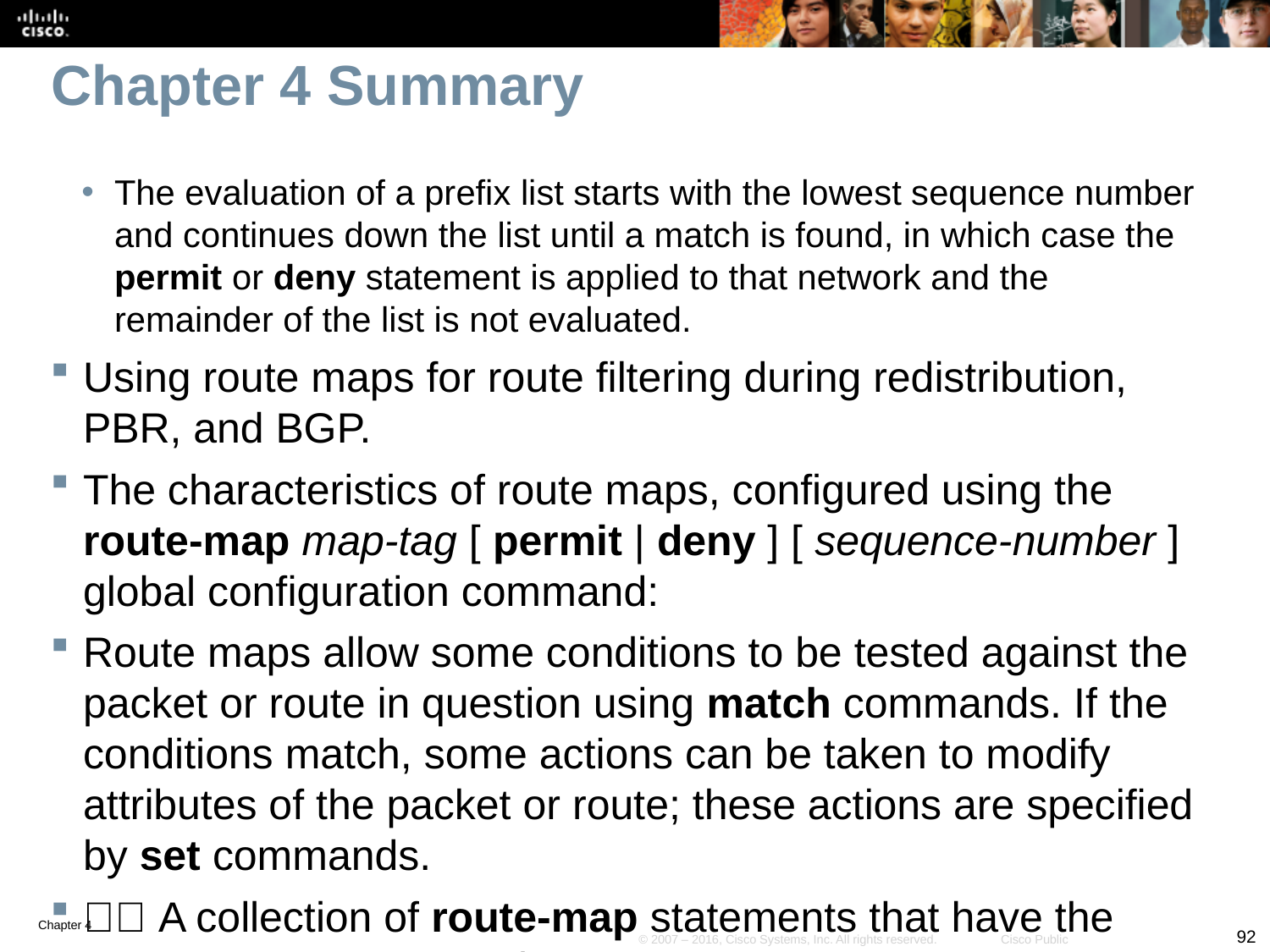

# Chapter 4 Summary
The evaluation of a prefix list starts with the lowest sequence number and continues down the list until a match is found, in which case the permit or deny statement is applied to that network and the remainder of the list is not evaluated.
Using route maps for route filtering during redistribution, PBR, and BGP.
The characteristics of route maps, configured using the route-map map-tag [ permit | deny ] [ sequence-number ] global configuration command:
Route maps allow some conditions to be tested against the packet or route in question using match commands. If the conditions match, some actions can be taken to modify attributes of the packet or route; these actions are specified by set commands.
􀁑􀀃 A collection of route-map statements that have the same route map name is
considered one route map.
􀁑􀀃 Within a route map, each route-map statement is numbered and therefore can
be edited individually.
􀁑􀀃 The default for the route-map command is permit , with a sequence-number
of 10.
􀁑􀀃 Only one condition listed on the same match statement must match for the
entire statement to be considered a match. However, all match statements
within a route-map statement must match for the route map to be considered
matched.
􀁑􀀃 When used with a redistribute command, a route-map statement with permit
indicates that the matched route is to be redistributed, and a route-map statement
with deny indicates that the matched route is not to be redistributed.